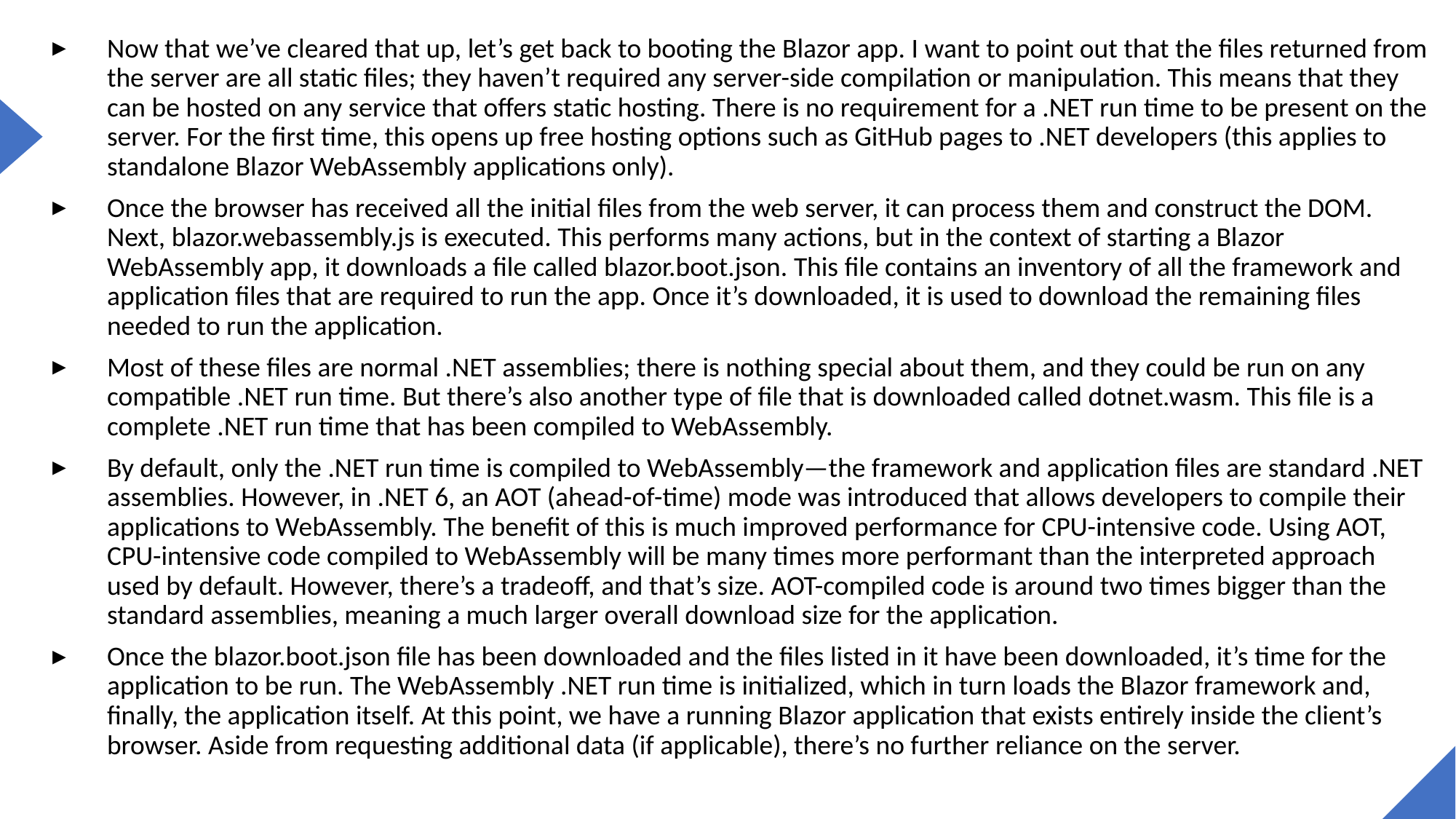

Now that we’ve cleared that up, let’s get back to booting the Blazor app. I want to point out that the files returned from the server are all static files; they haven’t required any server-side compilation or manipulation. This means that they can be hosted on any service that offers static hosting. There is no requirement for a .NET run time to be present on the server. For the first time, this opens up free hosting options such as GitHub pages to .NET developers (this applies to standalone Blazor WebAssembly applications only).
Once the browser has received all the initial files from the web server, it can process them and construct the DOM. Next, blazor.webassembly.js is executed. This performs many actions, but in the context of starting a Blazor WebAssembly app, it downloads a file called blazor.boot.json. This file contains an inventory of all the framework and application files that are required to run the app. Once it’s downloaded, it is used to download the remaining files needed to run the application.
Most of these files are normal .NET assemblies; there is nothing special about them, and they could be run on any compatible .NET run time. But there’s also another type of file that is downloaded called dotnet.wasm. This file is a complete .NET run time that has been compiled to WebAssembly.
By default, only the .NET run time is compiled to WebAssembly—the framework and application files are standard .NET assemblies. However, in .NET 6, an AOT (ahead-of-time) mode was introduced that allows developers to compile their applications to WebAssembly. The benefit of this is much improved performance for CPU-intensive code. Using AOT, CPU-intensive code compiled to WebAssembly will be many times more performant than the interpreted approach used by default. However, there’s a tradeoff, and that’s size. AOT-compiled code is around two times bigger than the standard assemblies, meaning a much larger overall download size for the application.
Once the blazor.boot.json file has been downloaded and the files listed in it have been downloaded, it’s time for the application to be run. The WebAssembly .NET run time is initialized, which in turn loads the Blazor framework and, finally, the application itself. At this point, we have a running Blazor application that exists entirely inside the client’s browser. Aside from requesting additional data (if applicable), there’s no further reliance on the server.